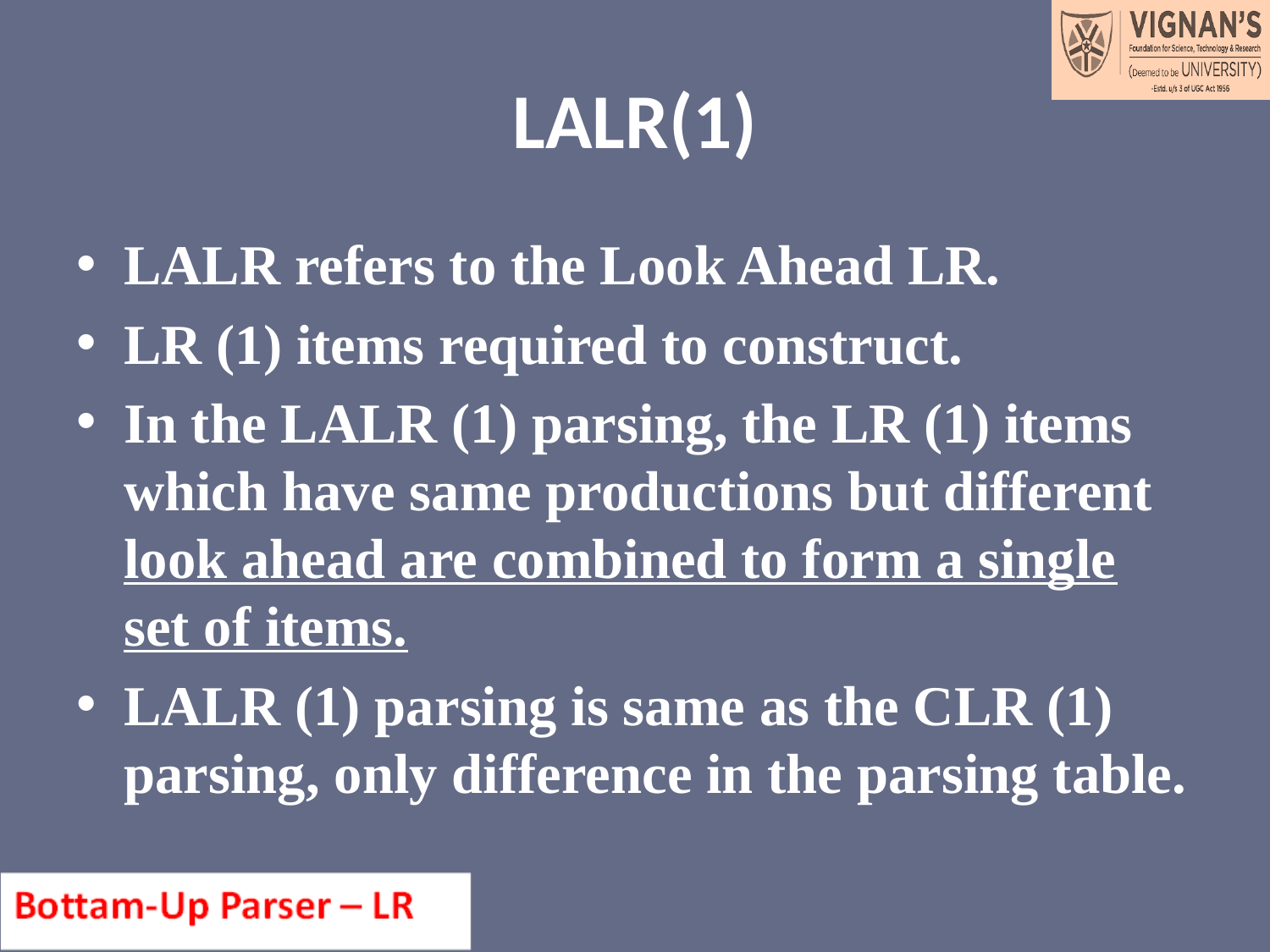

# LALR(1)
LALR refers to the Look Ahead LR.
LR (1) items required to construct.
In the LALR (1) parsing, the LR (1) items which have same productions but different look ahead are combined to form a single set of items.
LALR (1) parsing is same as the CLR (1) parsing, only difference in the parsing table.